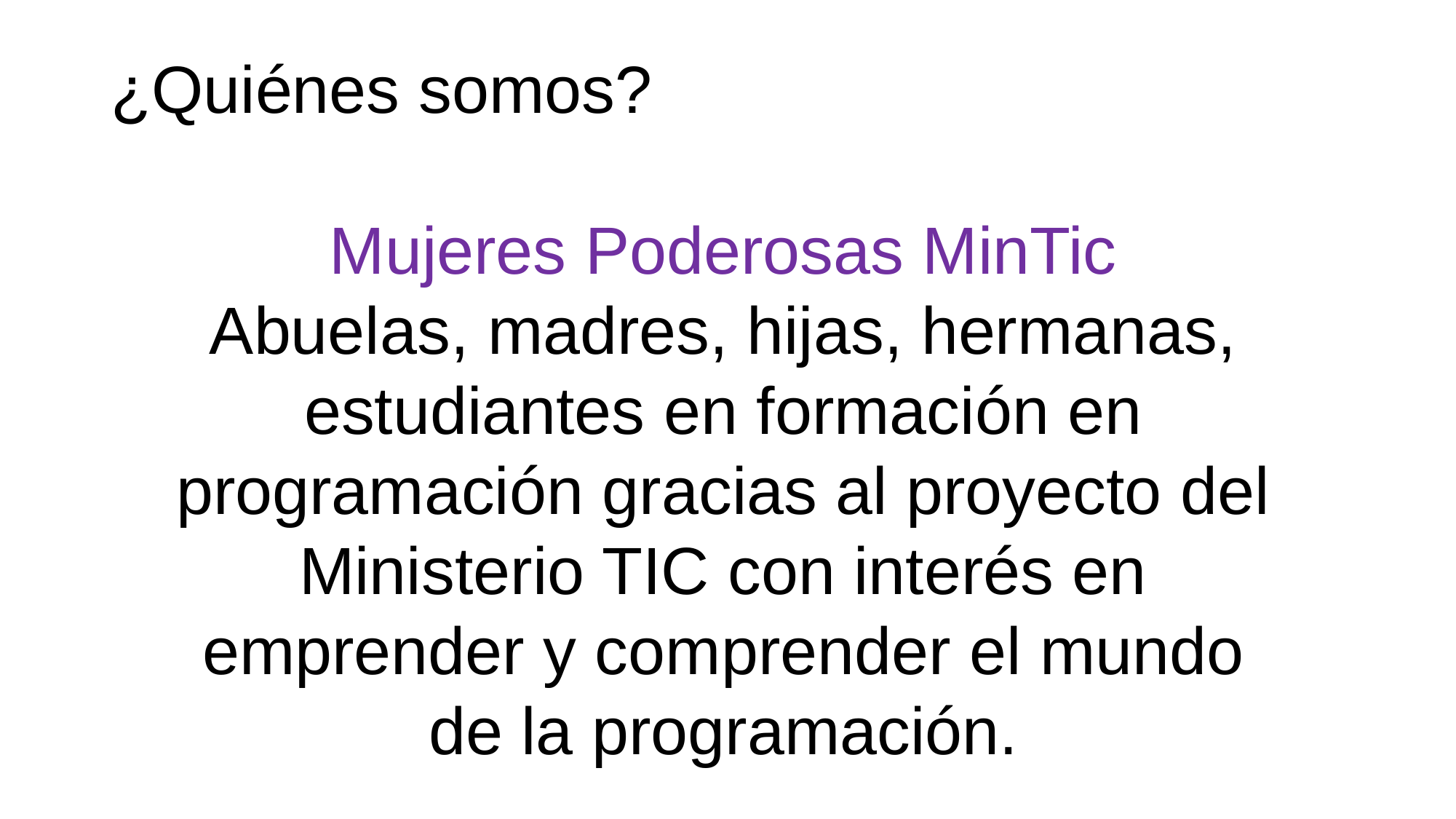

# ¿Quiénes somos?
Mujeres Poderosas MinTic
Abuelas, madres, hijas, hermanas, estudiantes en formación en programación gracias al proyecto del Ministerio TIC con interés en emprender y comprender el mundo de la programación.